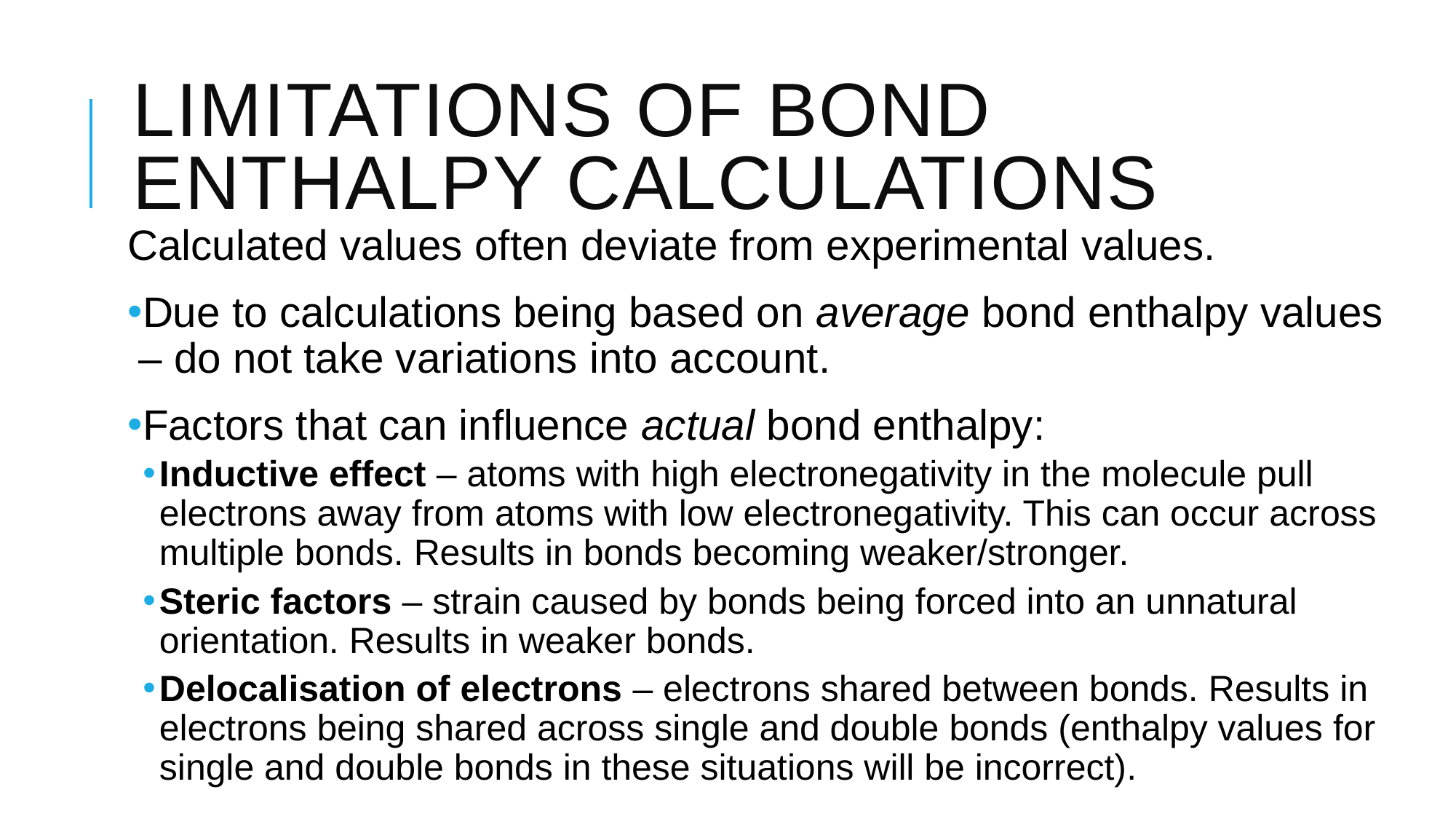

# LIMITATIONS OF BOND Enthalpy calculations
Calculated values often deviate from experimental values.
Due to calculations being based on average bond enthalpy values – do not take variations into account.
Factors that can influence actual bond enthalpy:
Inductive effect – atoms with high electronegativity in the molecule pull electrons away from atoms with low electronegativity. This can occur across multiple bonds. Results in bonds becoming weaker/stronger.
Steric factors – strain caused by bonds being forced into an unnatural orientation. Results in weaker bonds.
Delocalisation of electrons – electrons shared between bonds. Results in electrons being shared across single and double bonds (enthalpy values for single and double bonds in these situations will be incorrect).